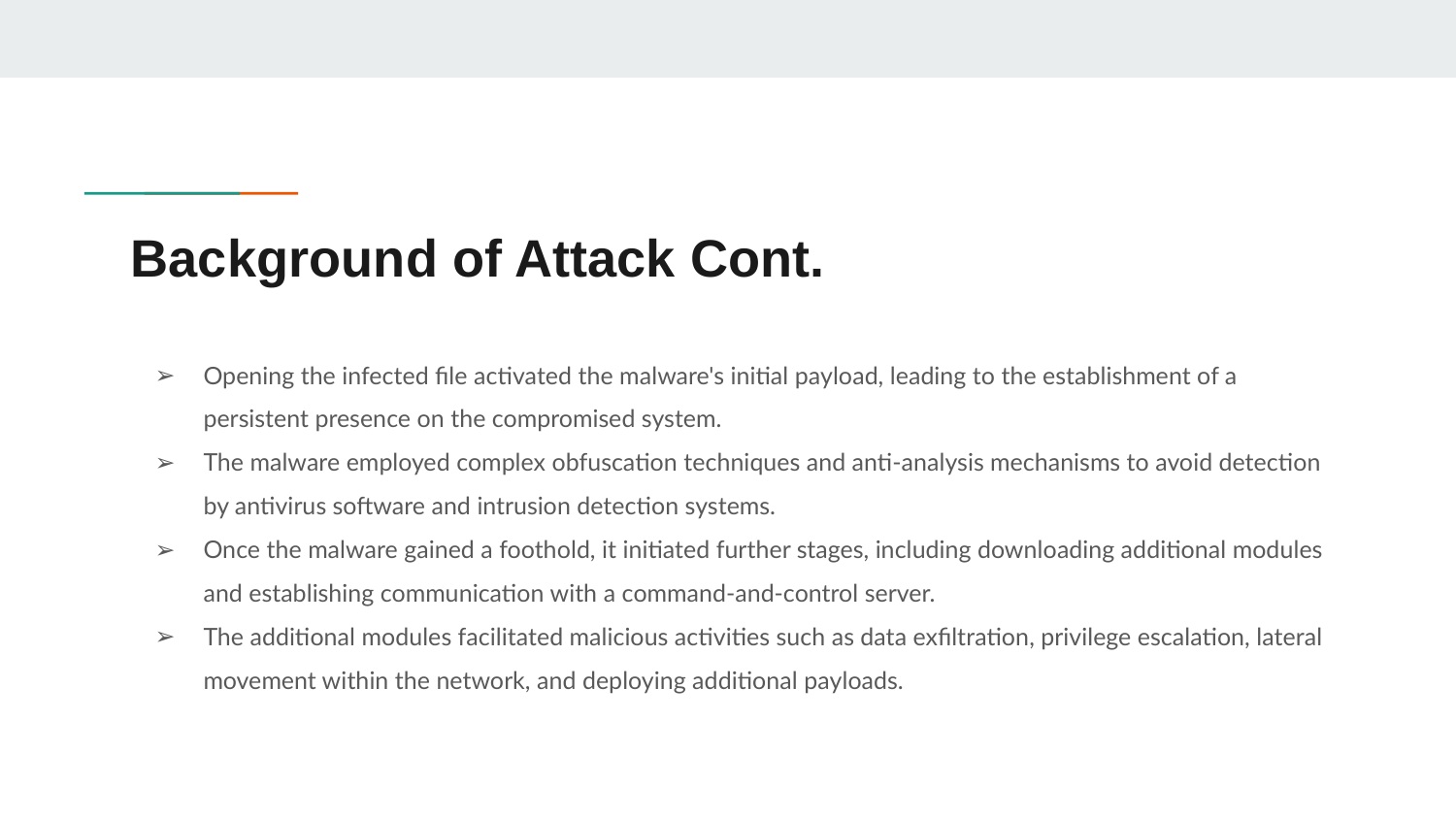

# Background of Attack Cont.
Opening the infected file activated the malware's initial payload, leading to the establishment of a persistent presence on the compromised system.
The malware employed complex obfuscation techniques and anti-analysis mechanisms to avoid detection by antivirus software and intrusion detection systems.
Once the malware gained a foothold, it initiated further stages, including downloading additional modules and establishing communication with a command-and-control server.
The additional modules facilitated malicious activities such as data exfiltration, privilege escalation, lateral movement within the network, and deploying additional payloads.